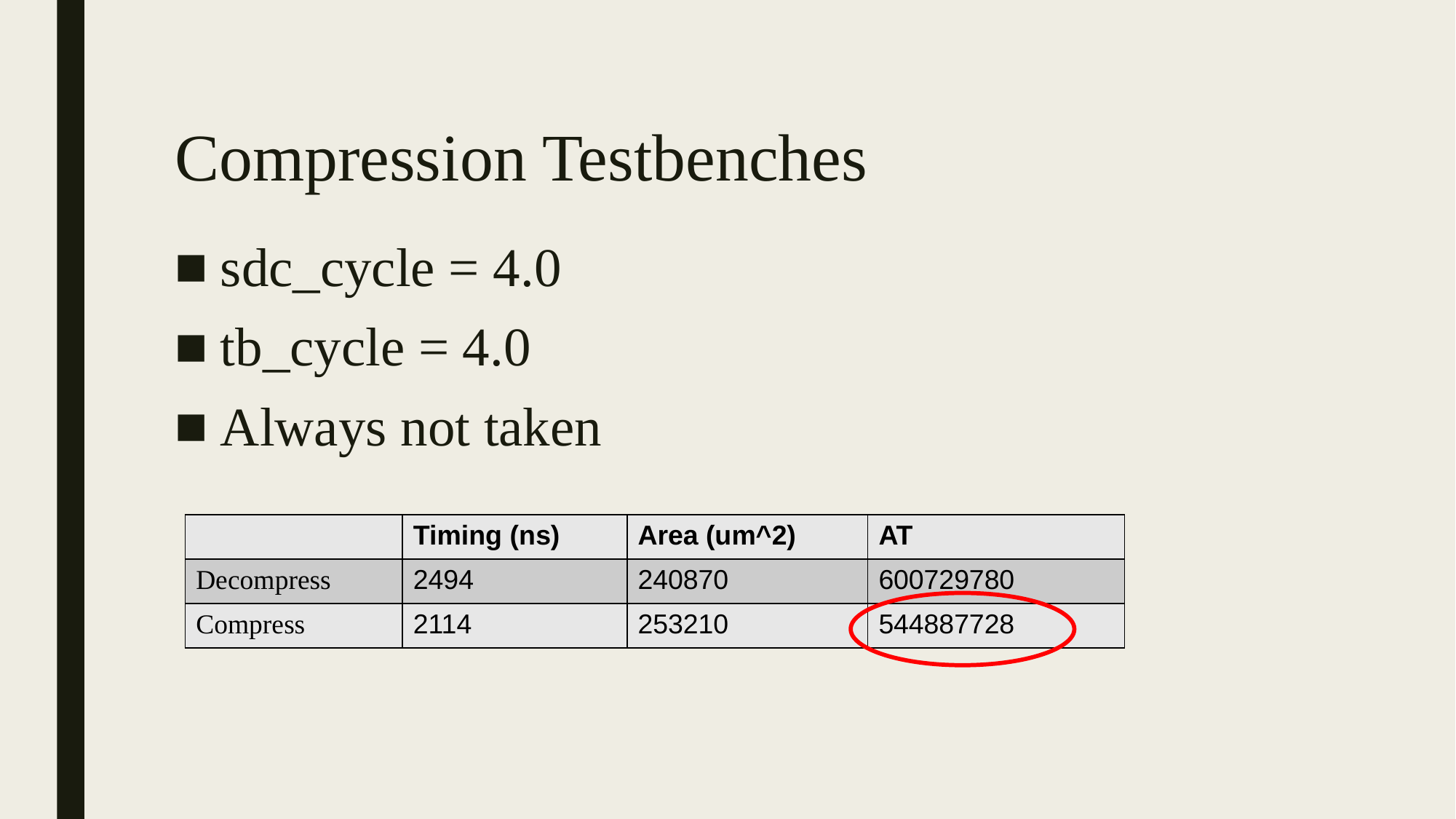

# Compression Testbenches
sdc_cycle = 4.0
tb_cycle = 4.0
Always not taken

|  | Timing (ns) | Area (um^2) | AT |
| --- | --- | --- | --- |
| Decompress | 2494 | 240870 | 600729780 |
| Compress | 2114 | 253210 | 544887728 |